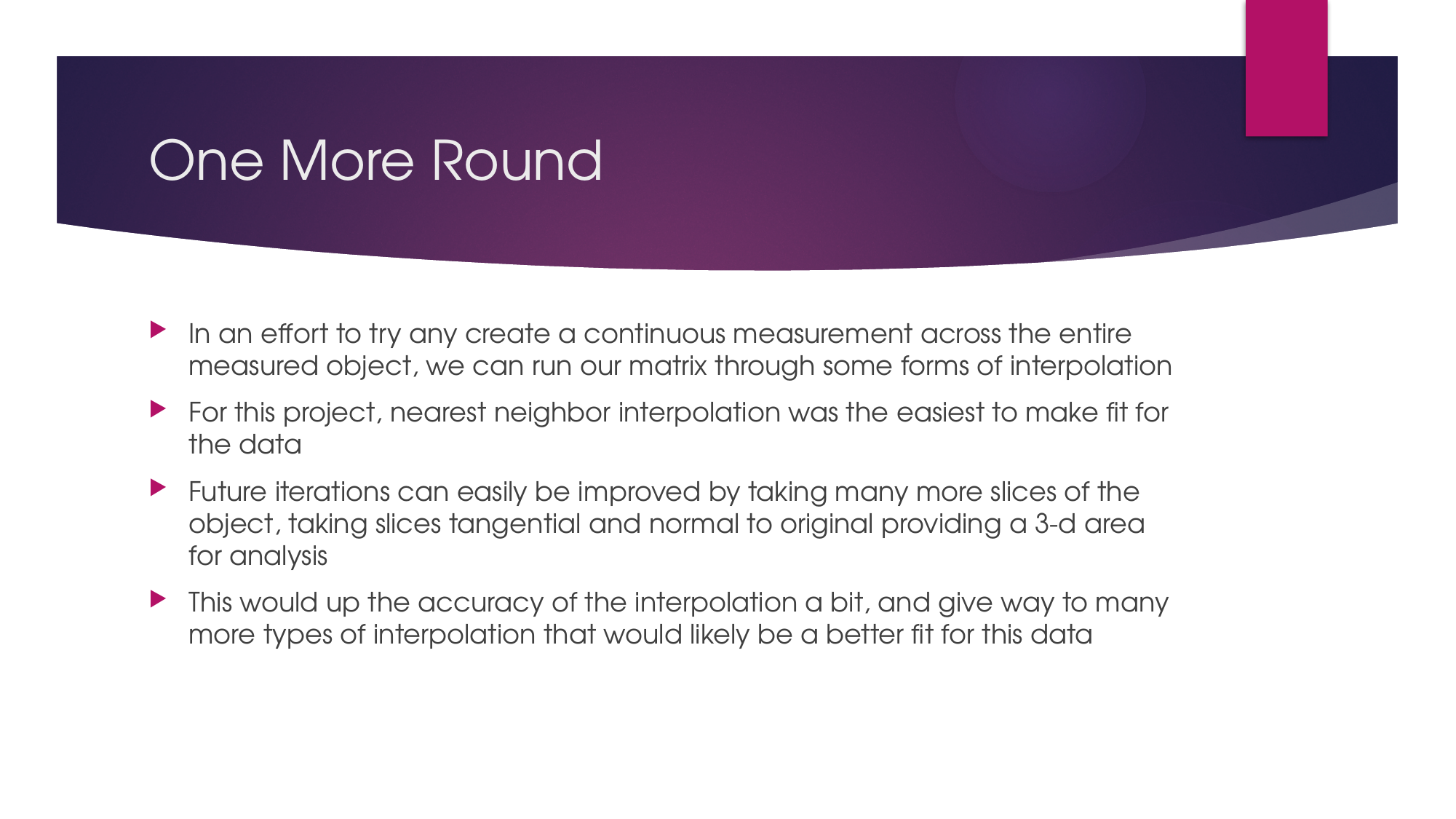

# One More Round
In an effort to try any create a continuous measurement across the entire measured object, we can run our matrix through some forms of interpolation
For this project, nearest neighbor interpolation was the easiest to make fit for the data
Future iterations can easily be improved by taking many more slices of the object, taking slices tangential and normal to original providing a 3-d area for analysis
This would up the accuracy of the interpolation a bit, and give way to many more types of interpolation that would likely be a better fit for this data